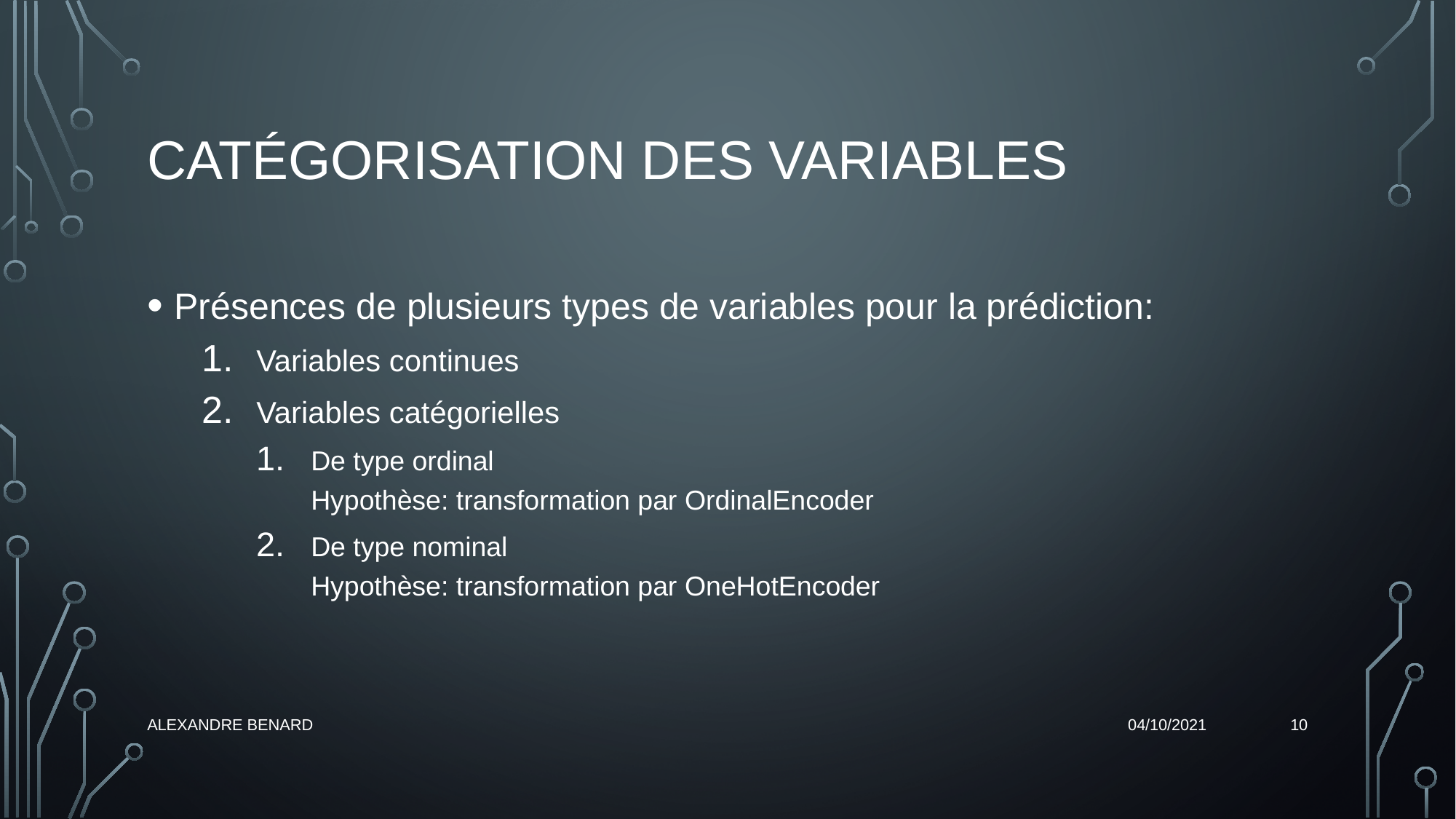

# Catégorisation des variables
Présences de plusieurs types de variables pour la prédiction:
Variables continues
Variables catégorielles
De type ordinal
Hypothèse: transformation par OrdinalEncoder
De type nominal
Hypothèse: transformation par OneHotEncoder
10
Alexandre BENARD
04/10/2021